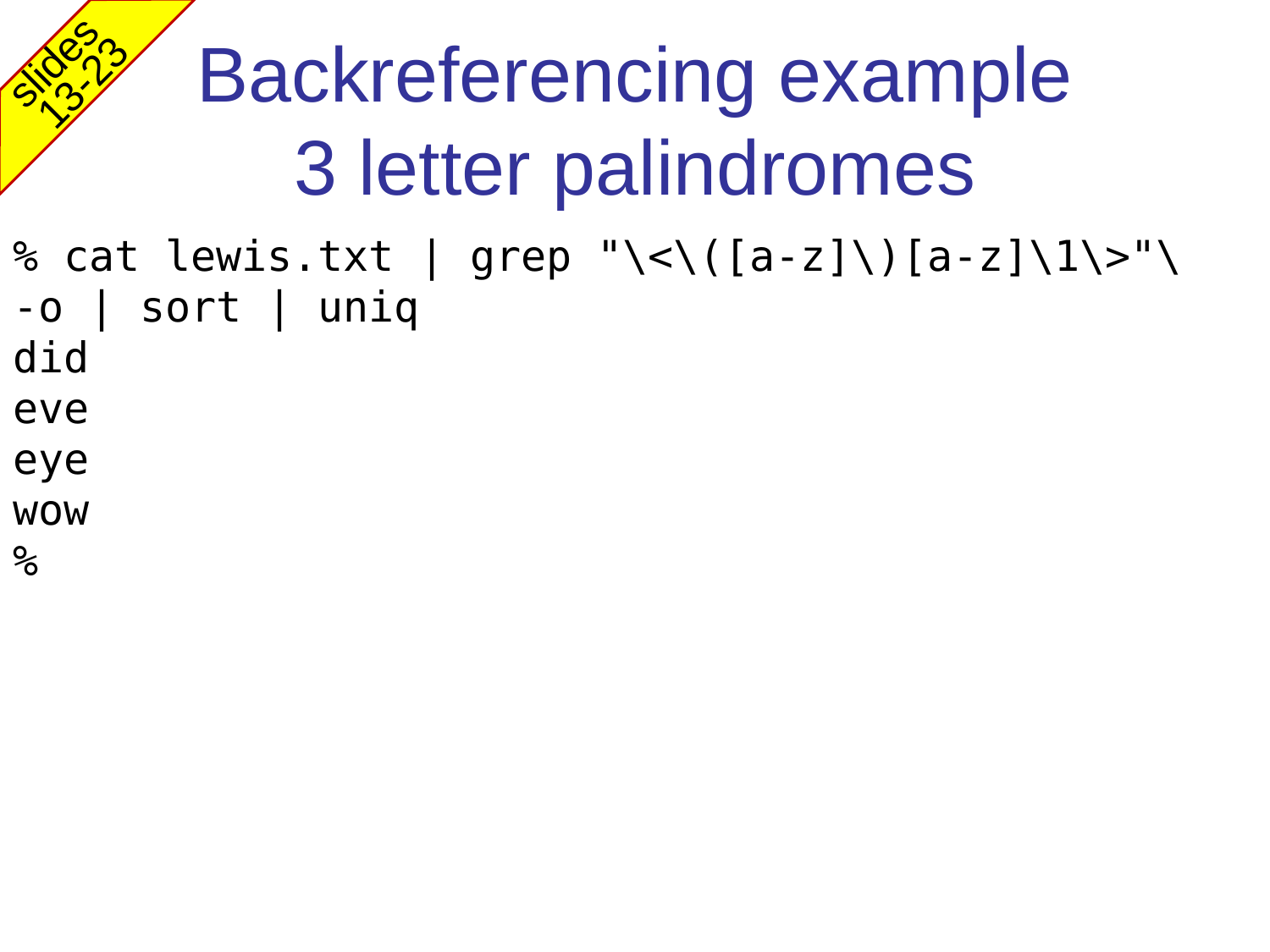

slides
13-23
# Backreferencing example 3 letter palindromes
% cat lewis.txt | grep "\<\([a-z]\)[a-z]\1\>"\
-o | sort | uniq
did
eve
eye
wow
%